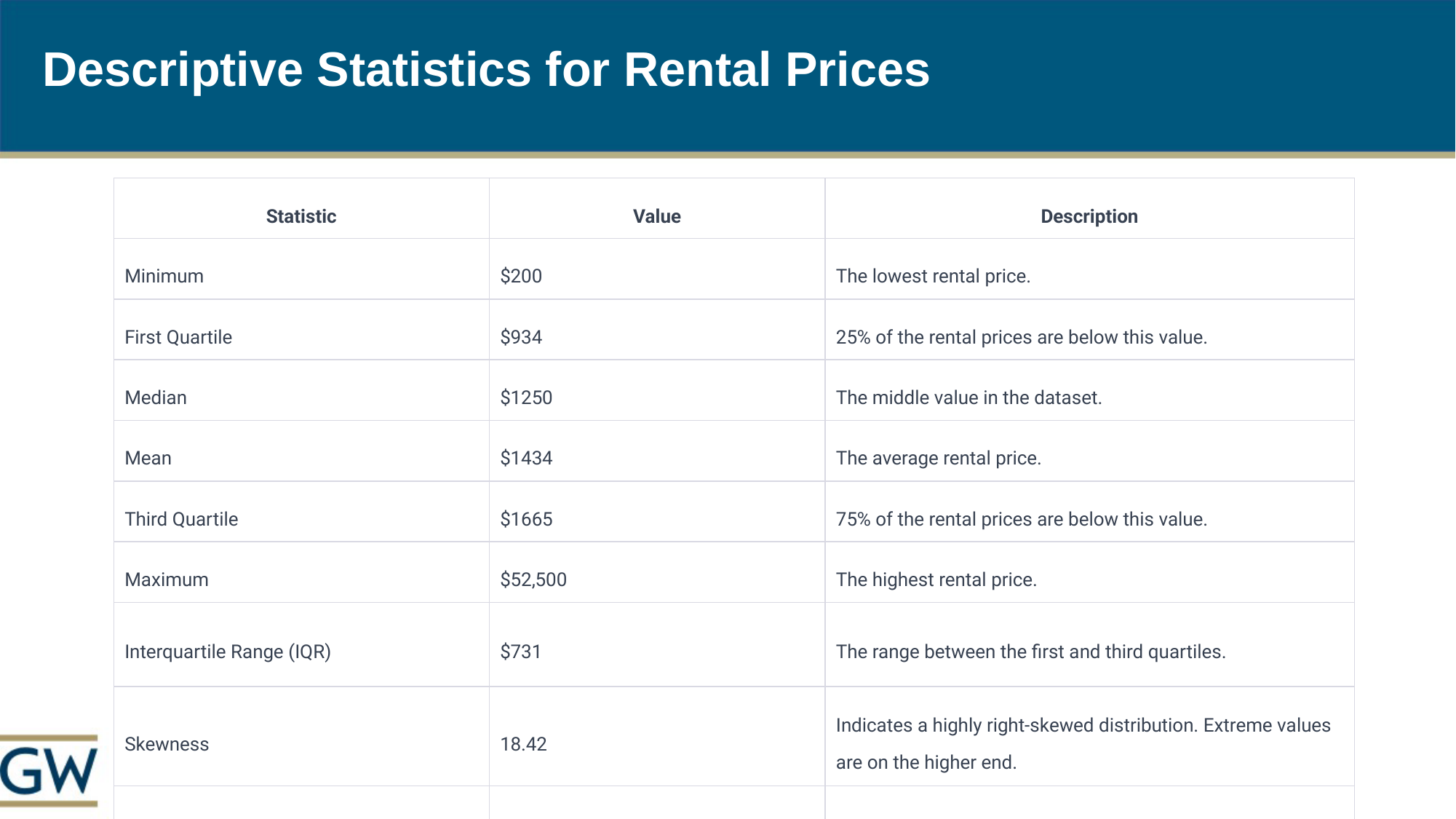

# Descriptive Statistics for Rental Prices
| Statistic | Value | Description |
| --- | --- | --- |
| Minimum | $200 | The lowest rental price. |
| First Quartile | $934 | 25% of the rental prices are below this value. |
| Median | $1250 | The middle value in the dataset. |
| Mean | $1434 | The average rental price. |
| Third Quartile | $1665 | 75% of the rental prices are below this value. |
| Maximum | $52,500 | The highest rental price. |
| Interquartile Range (IQR) | $731 | The range between the first and third quartiles. |
| Skewness | 18.42 | Indicates a highly right-skewed distribution. Extreme values are on the higher end. |
| Kurtosis | 904.22 | Indicates a distribution with heavy tails and a sharp peak. Heavy presence of extreme values. |